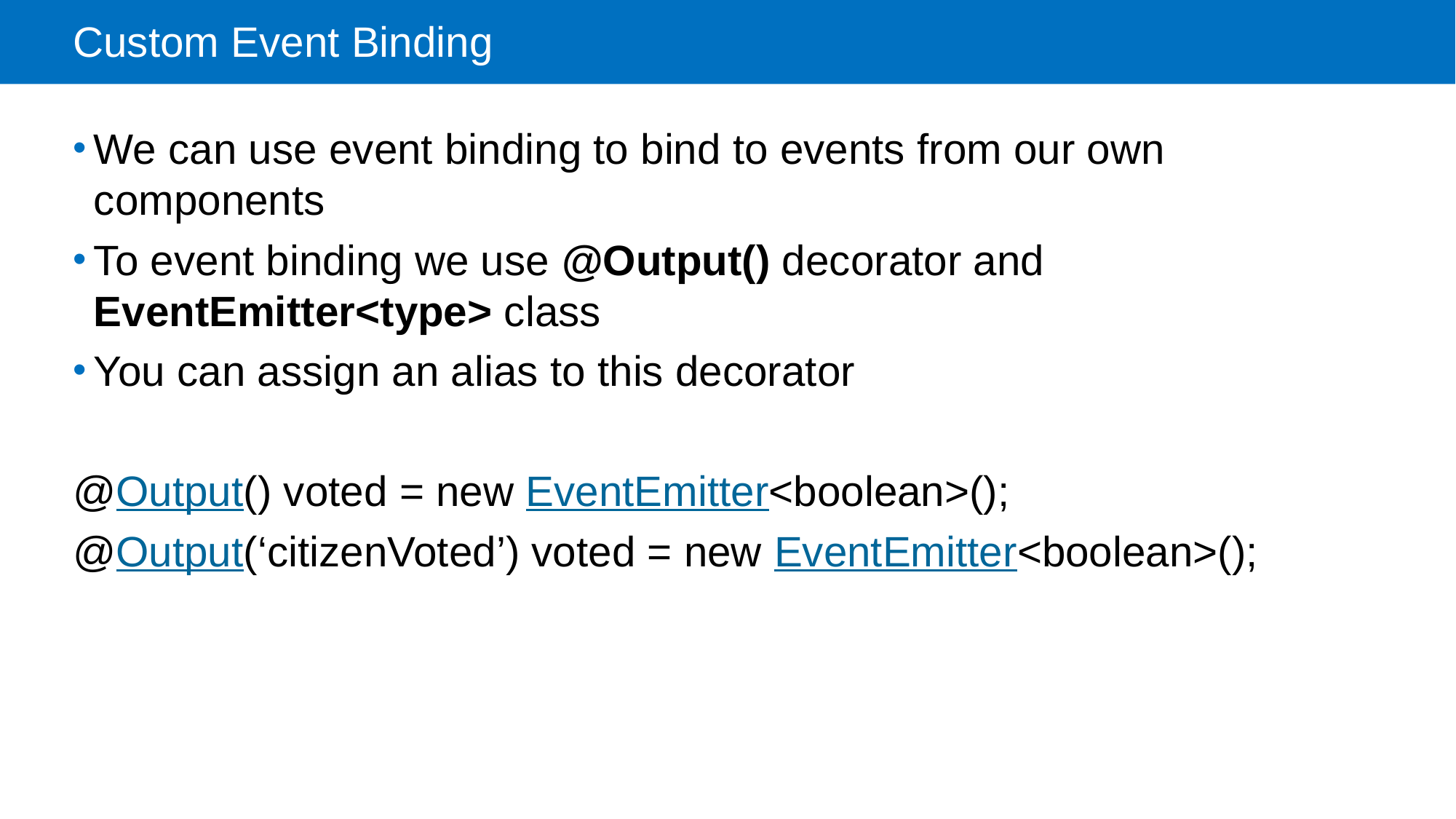

# Custom Event Binding
We can use event binding to bind to events from our own components
To event binding we use @Output() decorator and EventEmitter<type> class
You can assign an alias to this decorator

@Output() voted = new EventEmitter<boolean>();
@Output(‘citizenVoted’) voted = new EventEmitter<boolean>();